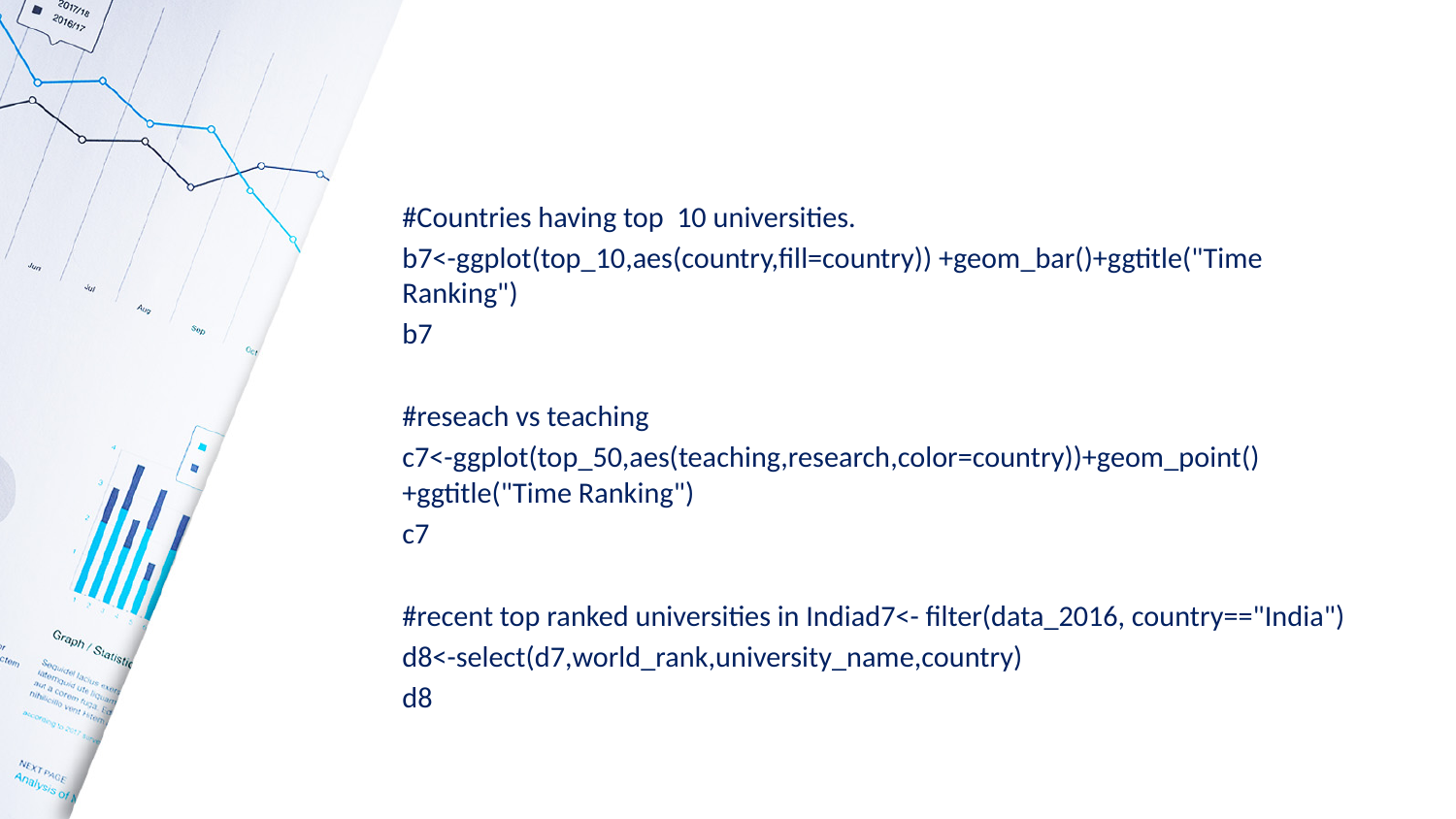

#Countries having top  10 universities.
b7<-ggplot(top_10,aes(country,fill=country)) +geom_bar()+ggtitle("Time Ranking")
b7

#reseach vs teaching
c7<-ggplot(top_50,aes(teaching,research,color=country))+geom_point()+ggtitle("Time Ranking")
c7

#recent top ranked universities in Indiad7<- filter(data_2016, country=="India")
d8<-select(d7,world_rank,university_name,country)
d8